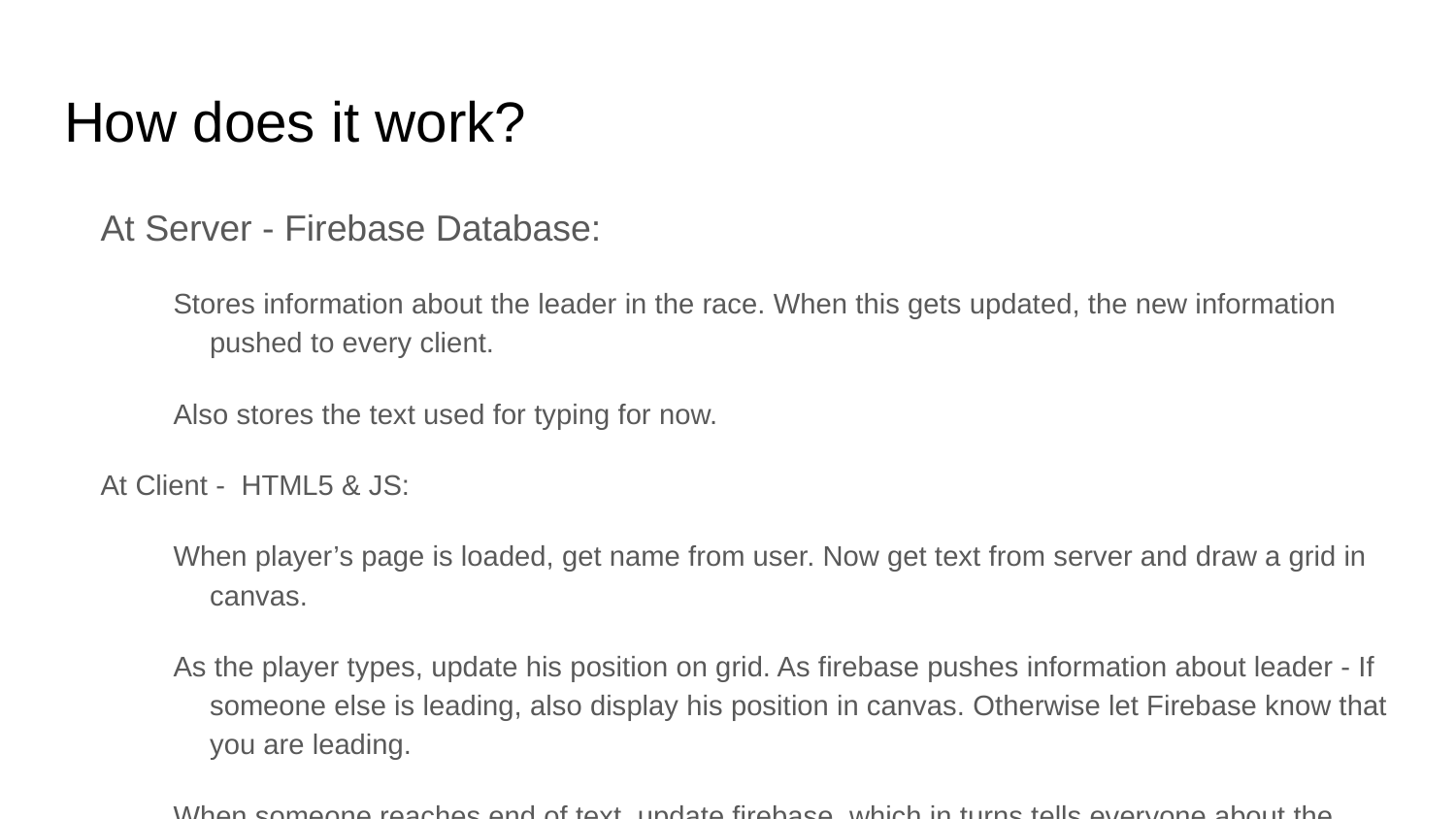

# How does it work?
At Server - Firebase Database:
Stores information about the leader in the race. When this gets updated, the new information pushed to every client.
Also stores the text used for typing for now.
At Client -  HTML5 & JS:
When player’s page is loaded, get name from user. Now get text from server and draw a grid in canvas.
As the player types, update his position on grid. As firebase pushes information about leader - If someone else is leading, also display his position in canvas. Otherwise let Firebase know that you are leading.
When someone reaches end of text, update firebase, which in turns tells everyone about the winner and closes the session.
Firebase also makes possible to have a nifty status bar that also shows the leader’s name.